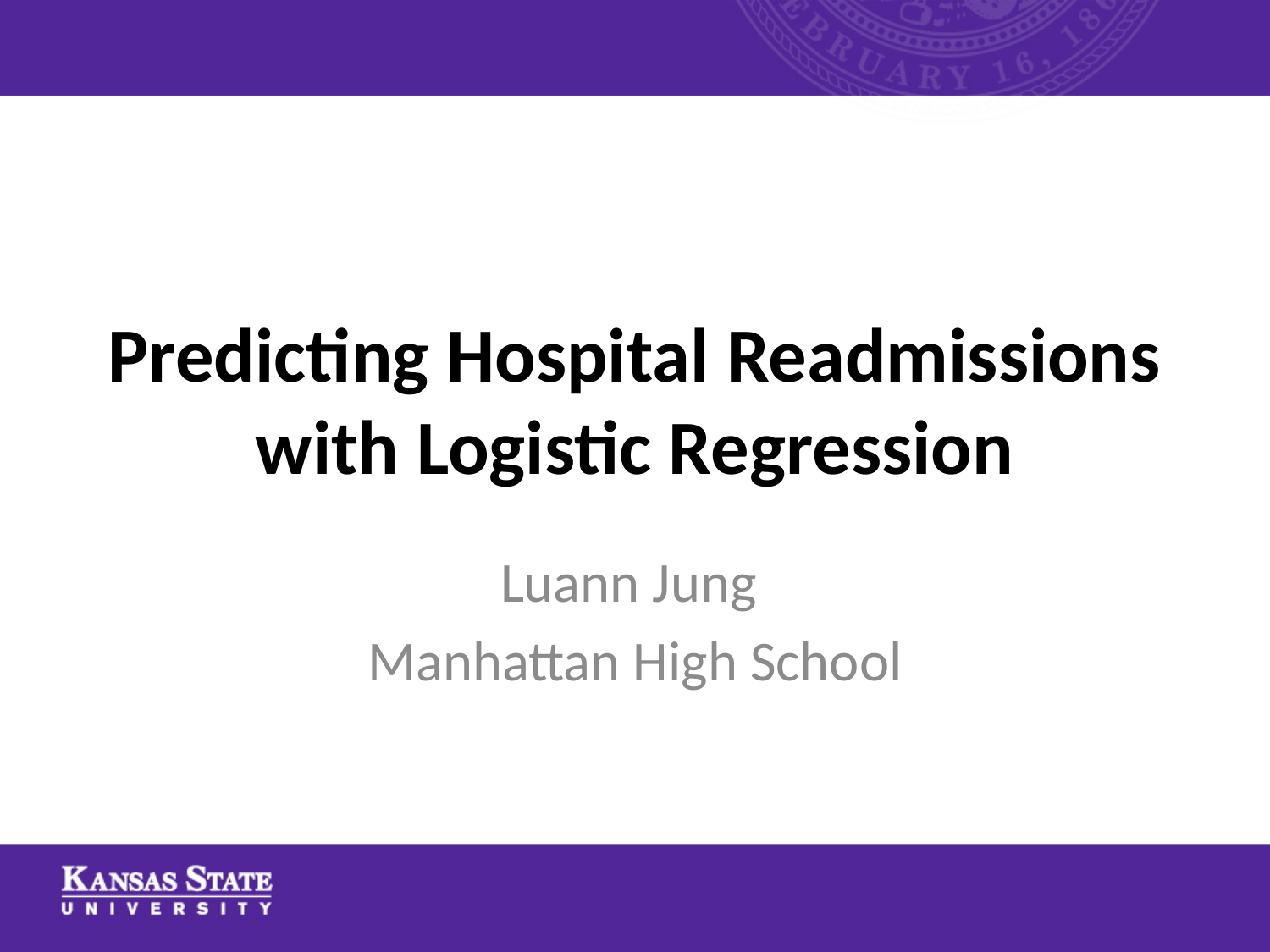

# Predicting Hospital Readmissions with Logistic Regression
Luann Jung
Manhattan High School